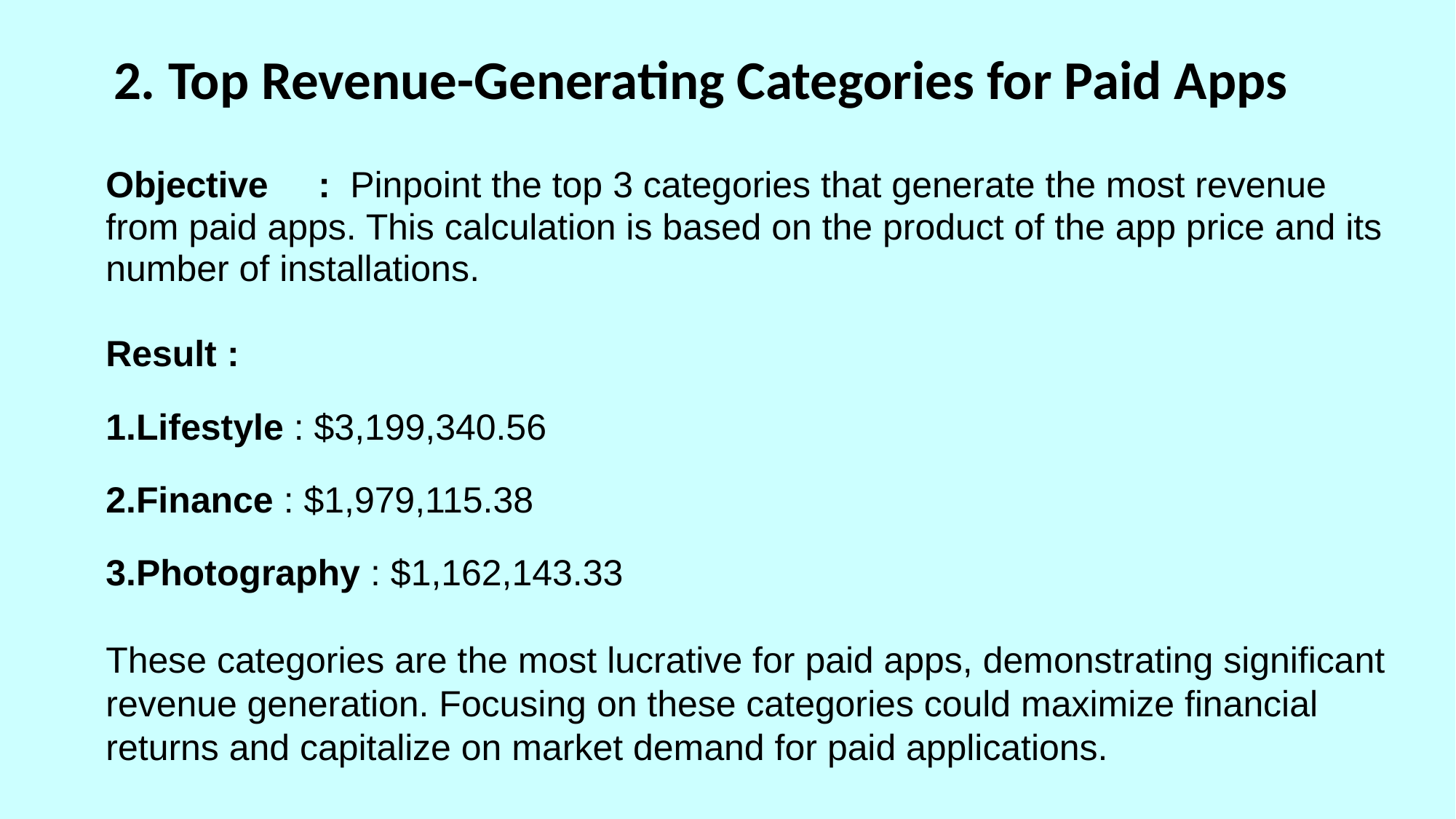

# 2. Top Revenue-Generating Categories for Paid Apps
Objective	:	Pinpoint the top 3 categories that generate the most revenue from paid apps. This calculation is based on the product of the app price and its number of installations.
Result :
Lifestyle : $3,199,340.56
Finance : $1,979,115.38
3.Photography : $1,162,143.33
These categories are the most lucrative for paid apps, demonstrating significant revenue generation. Focusing on these categories could maximize financial returns and capitalize on market demand for paid applications.